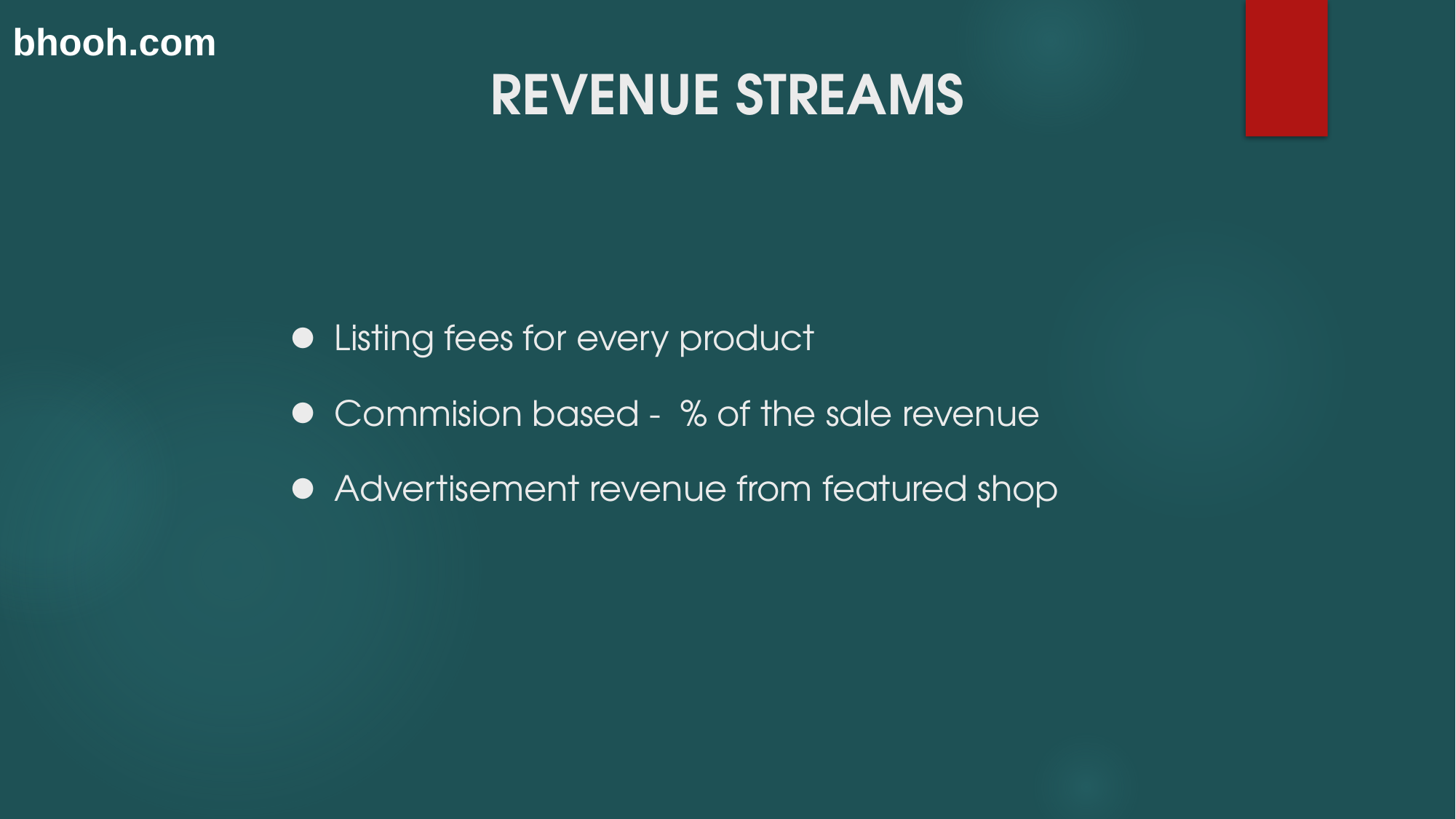

bhooh.com
REVENUE STREAMS
# Listing fees for every product

Commision based -  % of the sale revenue

Advertisement revenue from featured shop